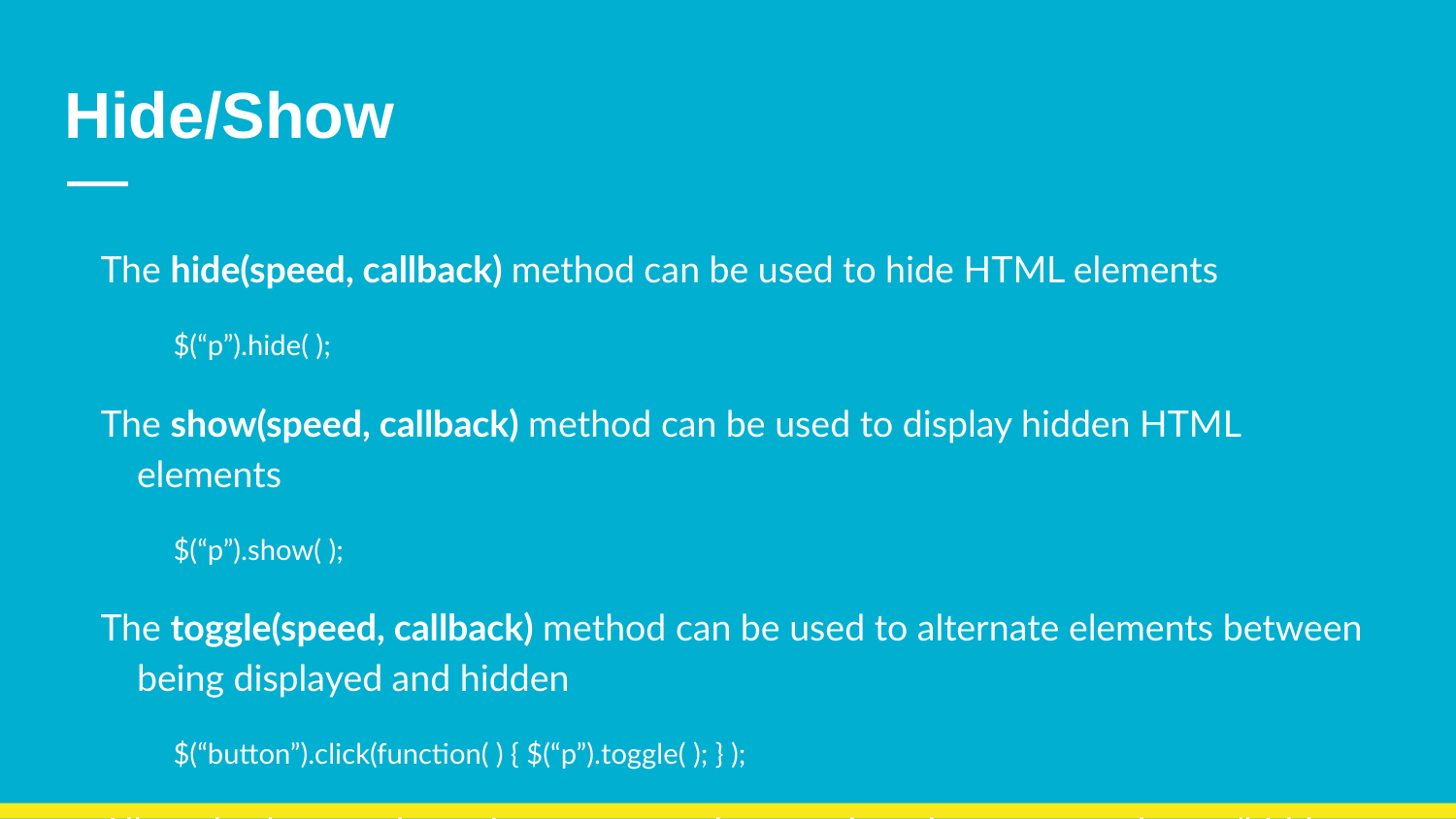

# Hide/Show
The hide(speed, callback) method can be used to hide HTML elements
$(“p”).hide( );
The show(speed, callback) method can be used to display hidden HTML elements
$(“p”).show( );
The toggle(speed, callback) method can be used to alternate elements between being displayed and hidden
$(“button”).click(function( ) { $(“p”).toggle( ); } );
All methods can take an input to vary the rate that elements are shown/hidden
$(“p”).show(1000);
$(“p”).toggle(“slow”);